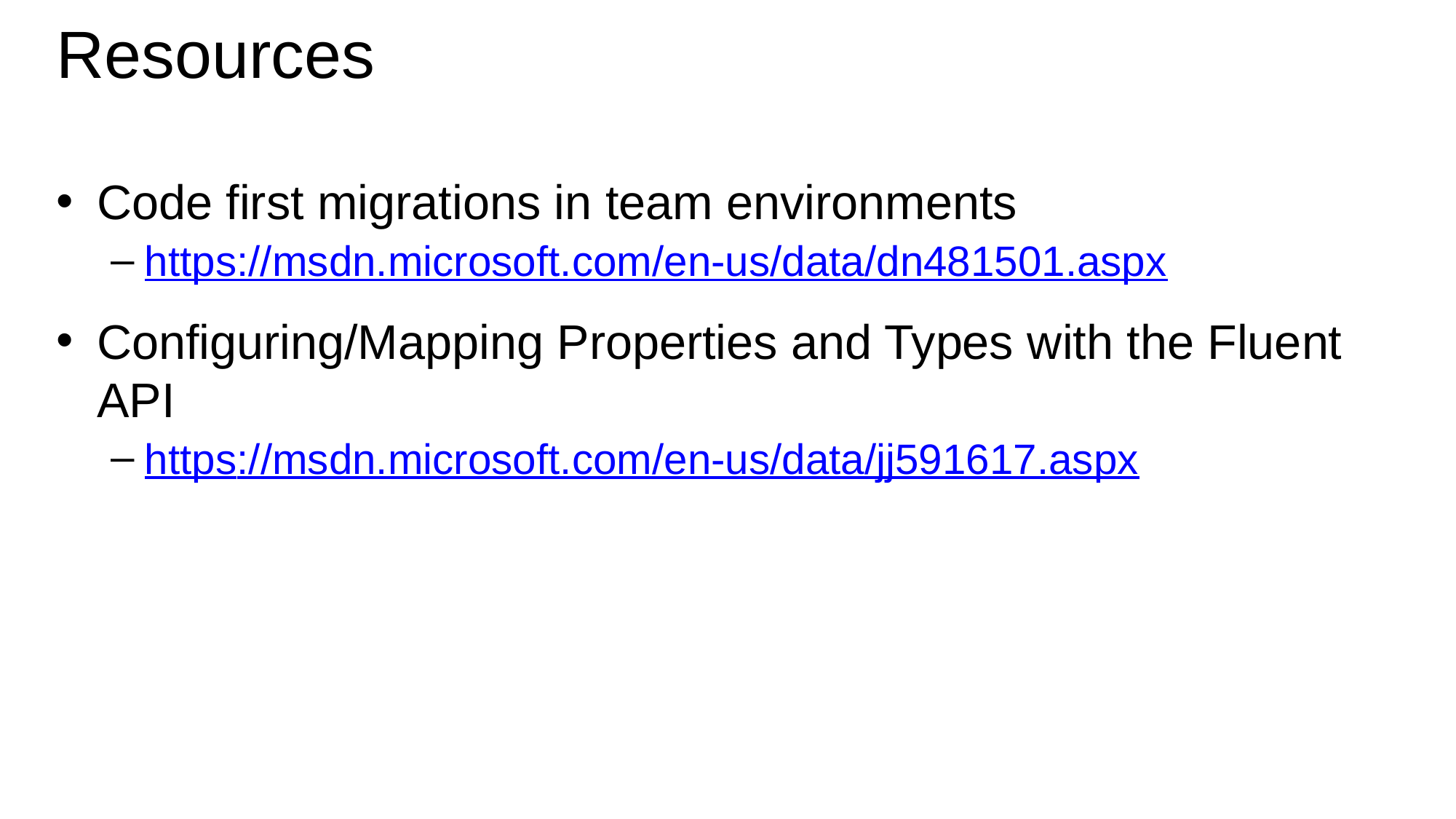

# Resources
Code first migrations in team environments
https://msdn.microsoft.com/en-us/data/dn481501.aspx
Configuring/Mapping Properties and Types with the Fluent API
https://msdn.microsoft.com/en-us/data/jj591617.aspx